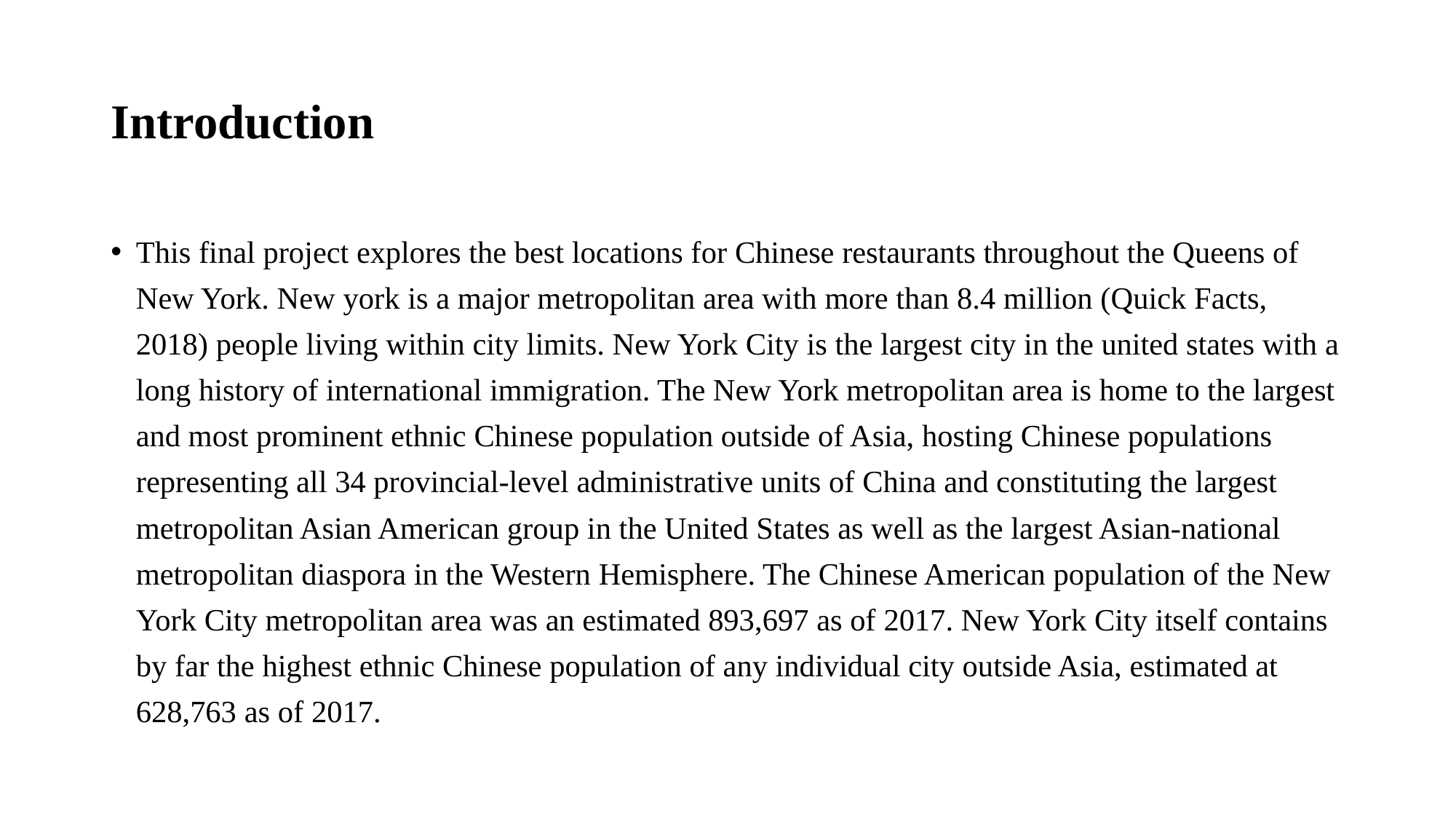

# Introduction
This final project explores the best locations for Chinese restaurants throughout the Queens of New York. New york is a major metropolitan area with more than 8.4 million (Quick Facts, 2018) people living within city limits. New York City is the largest city in the united states with a long history of international immigration. The New York metropolitan area is home to the largest and most prominent ethnic Chinese population outside of Asia, hosting Chinese populations representing all 34 provincial-level administrative units of China and constituting the largest metropolitan Asian American group in the United States as well as the largest Asian-national metropolitan diaspora in the Western Hemisphere. The Chinese American population of the New York City metropolitan area was an estimated 893,697 as of 2017. New York City itself contains by far the highest ethnic Chinese population of any individual city outside Asia, estimated at 628,763 as of 2017.